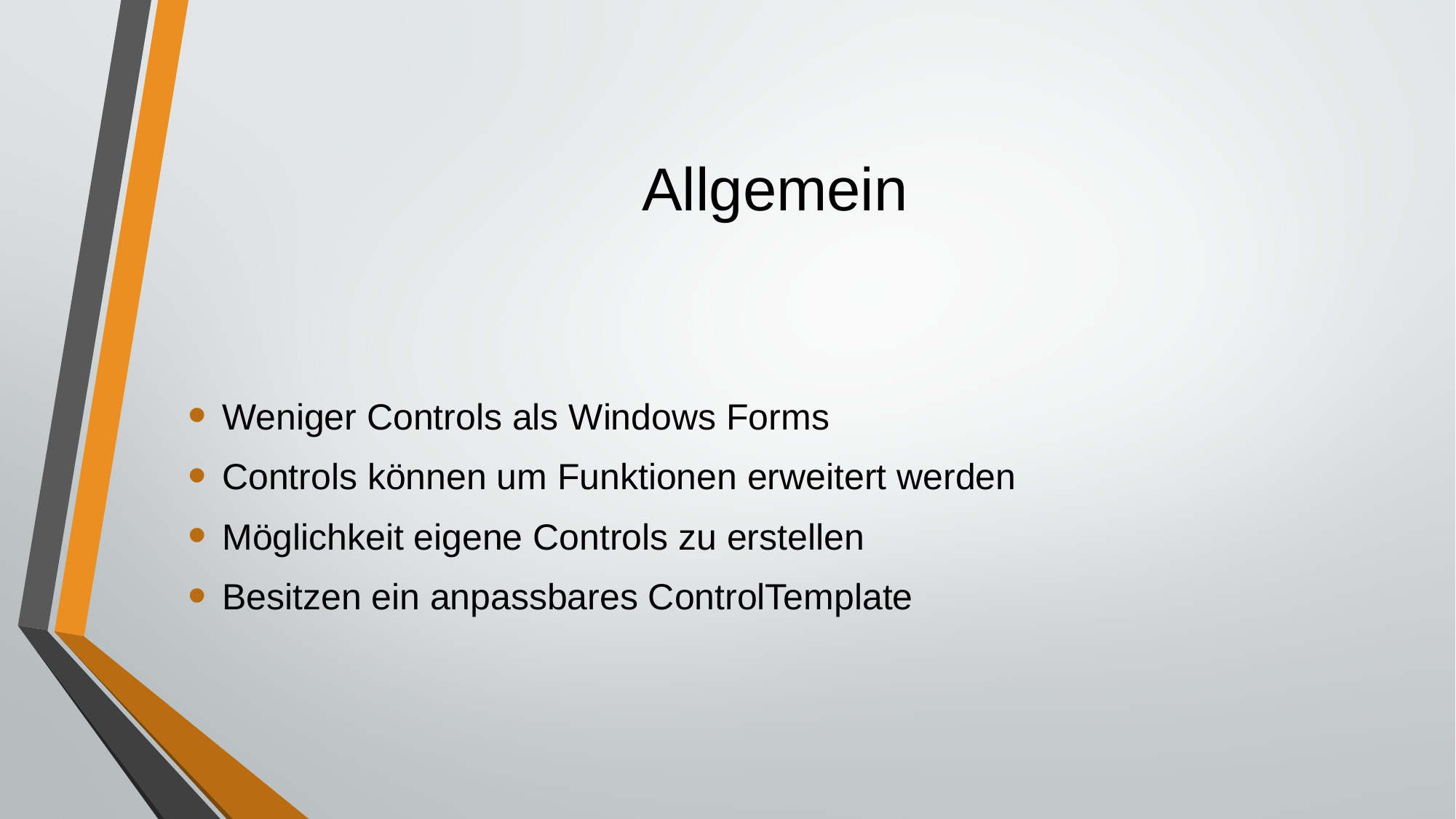

# Allgemein
Weniger Controls als Windows Forms
Controls können um Funktionen erweitert werden
Möglichkeit eigene Controls zu erstellen
Besitzen ein anpassbares ControlTemplate